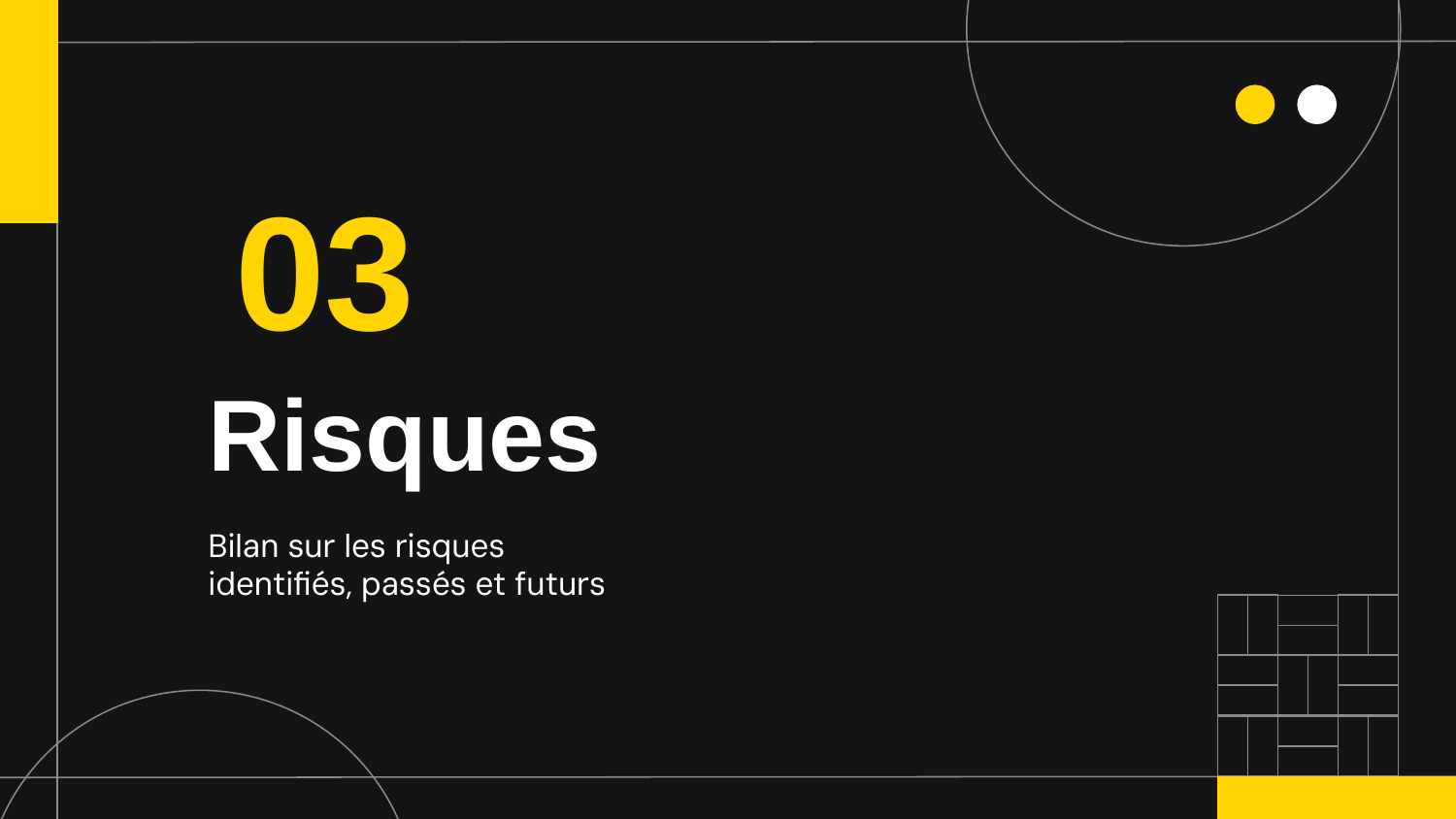

03
# Risques
Bilan sur les risques identifiés, passés et futurs